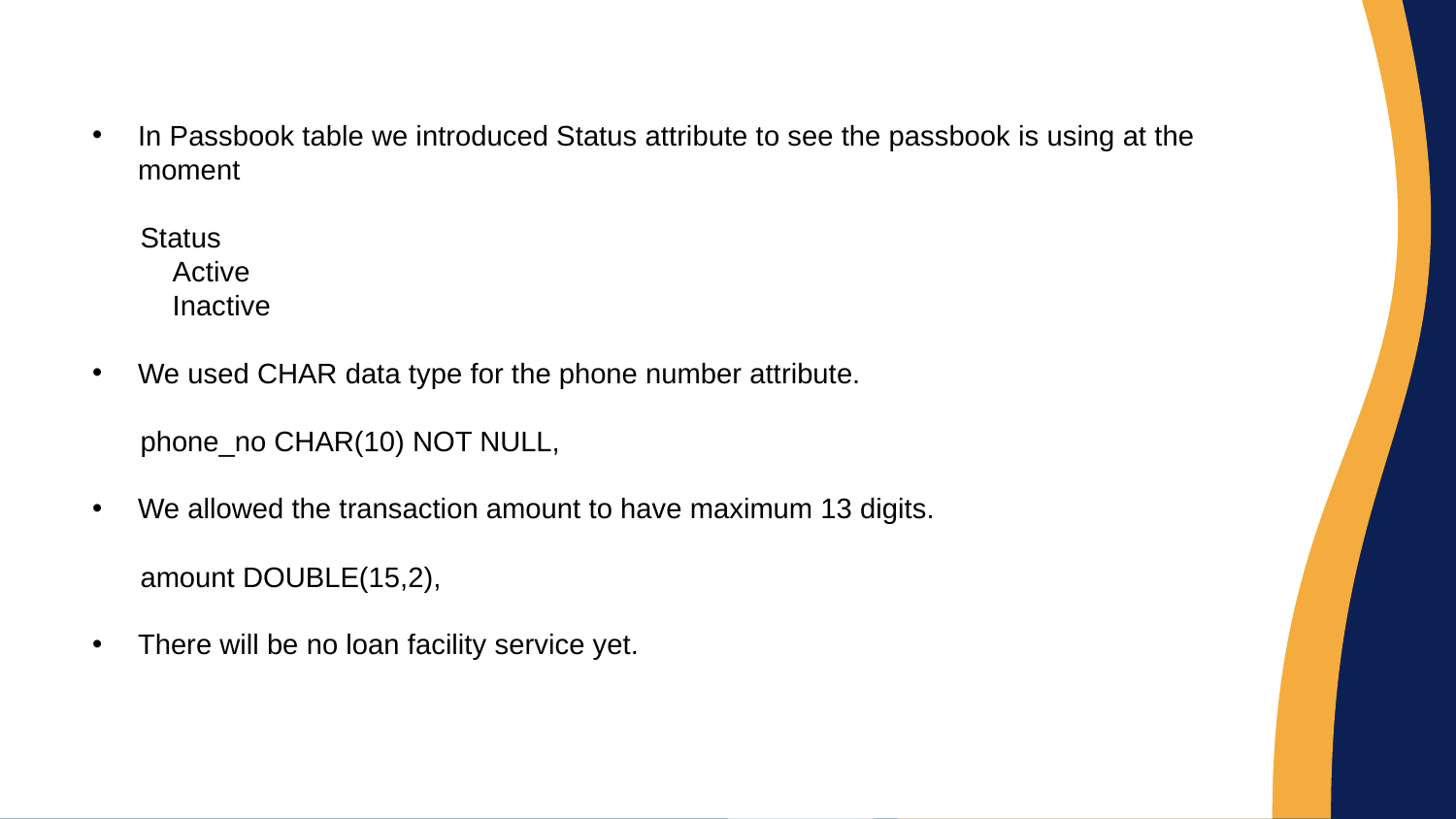

In Passbook table we introduced Status attribute to see the passbook is using at the moment

      Status
          Active
          Inactive

We used CHAR data type for the phone number attribute.

      phone_no CHAR(10) NOT NULL,

We allowed the transaction amount to have maximum 13 digits.

      amount DOUBLE(15,2),

There will be no loan facility service yet.